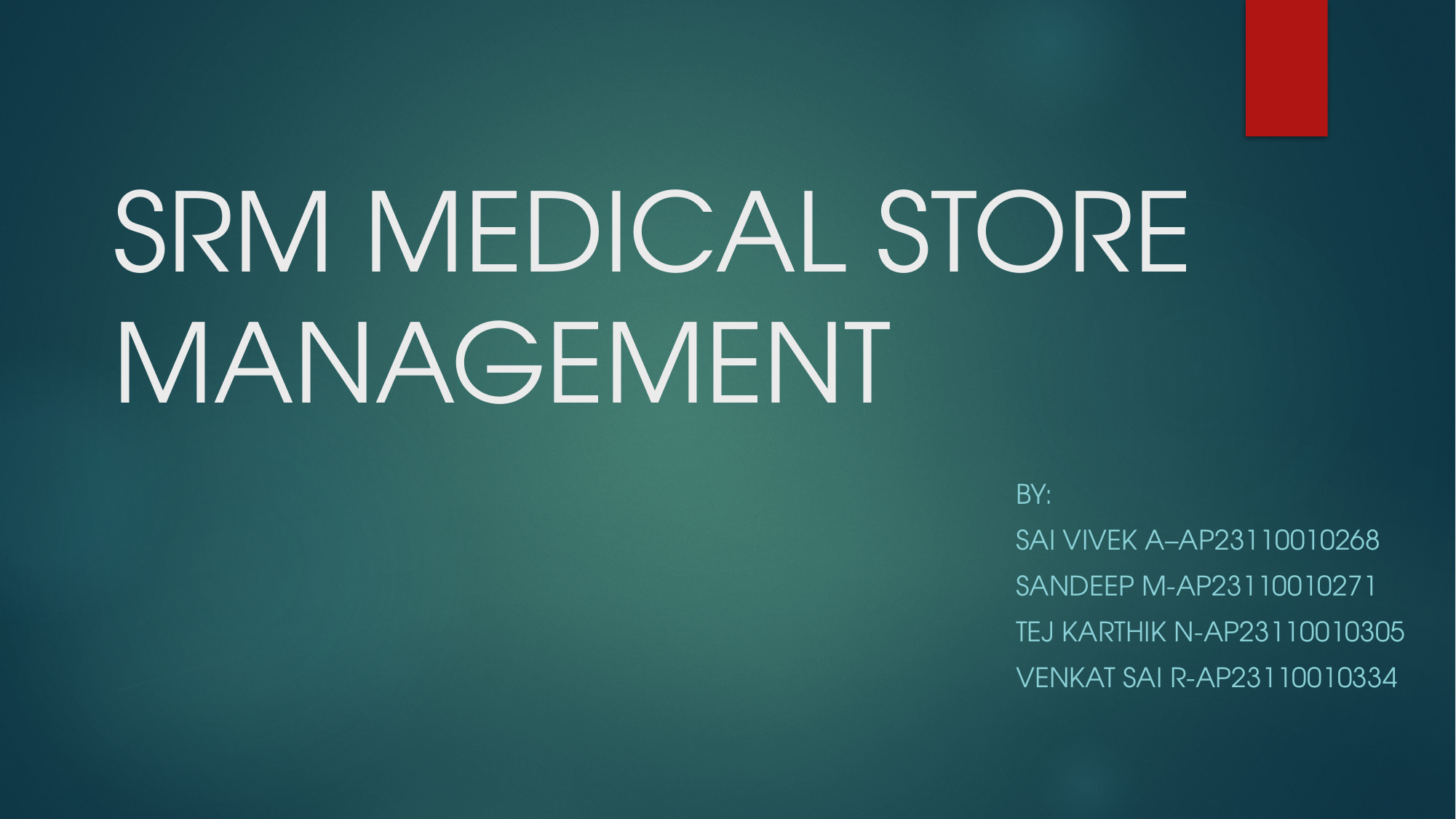

# SRM MEDICAL STORE MANAGEMENT
BY:
Sai vivek A–AP23110010268
Sandeep m-AP23110010271
Tej Karthik N-AP23110010305
VENKAT SAI R-AP23110010334